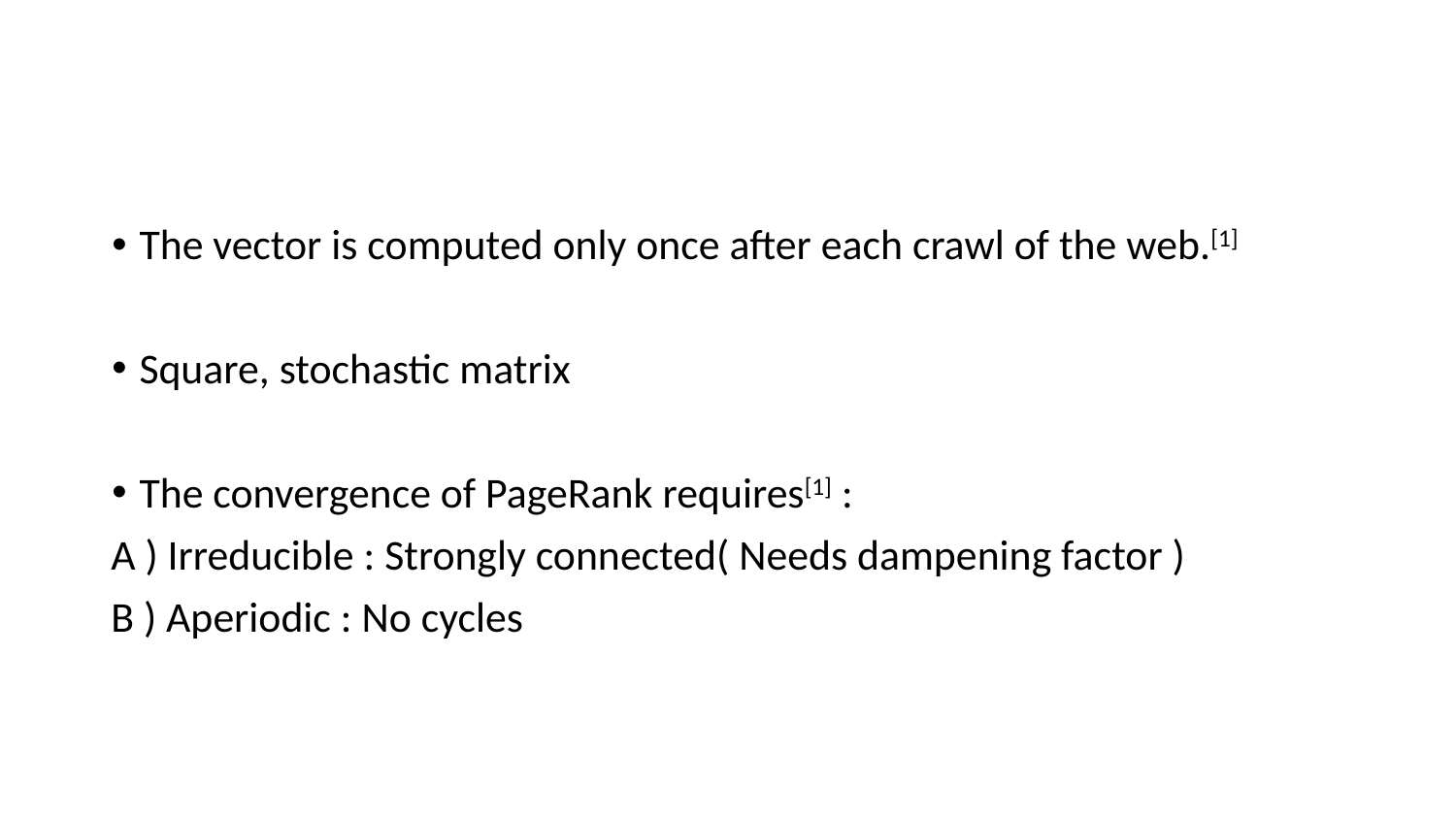

The vector is computed only once after each crawl of the web.[1]

Square, stochastic matrix

The convergence of PageRank requires[1] :
A ) Irreducible : Strongly connected( Needs dampening factor )
B ) Aperiodic : No cycles